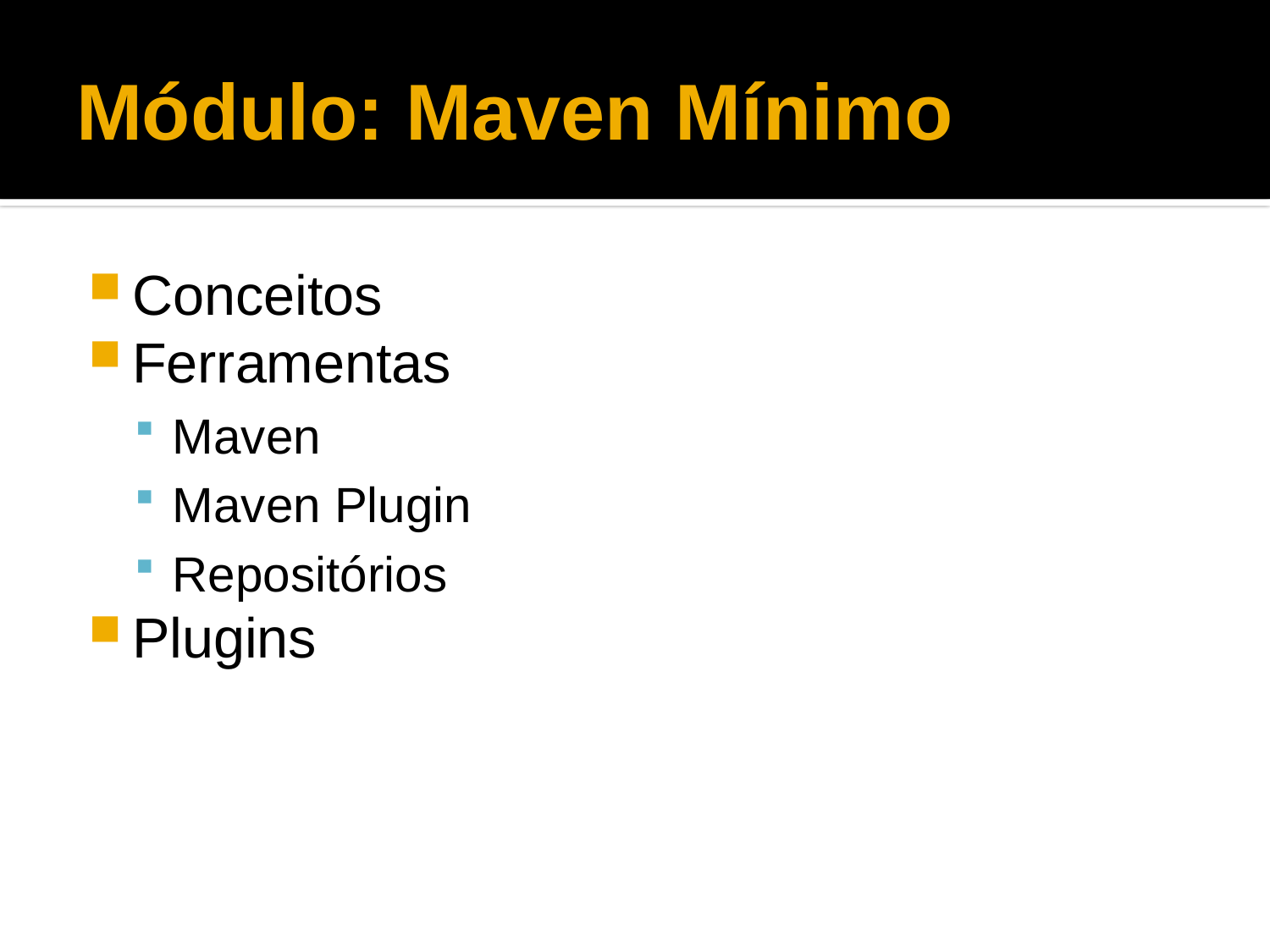

# Módulo: Maven Mínimo
Conceitos
Ferramentas
Maven
Maven Plugin
Repositórios
Plugins